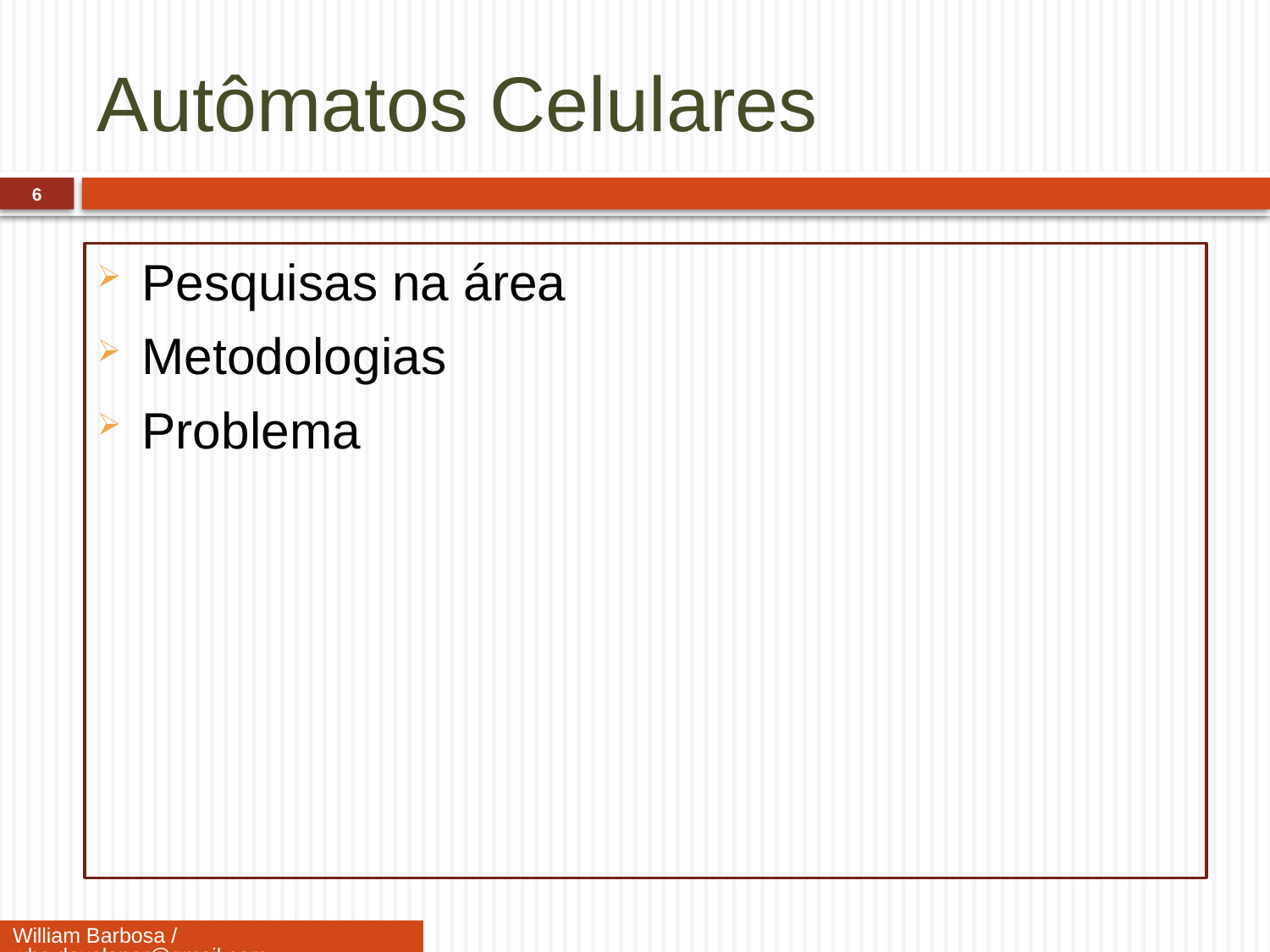

# Autômatos Celulares
6
Pesquisas na área
Metodologias
Problema
William Barbosa / wbs.developer@gmail.com